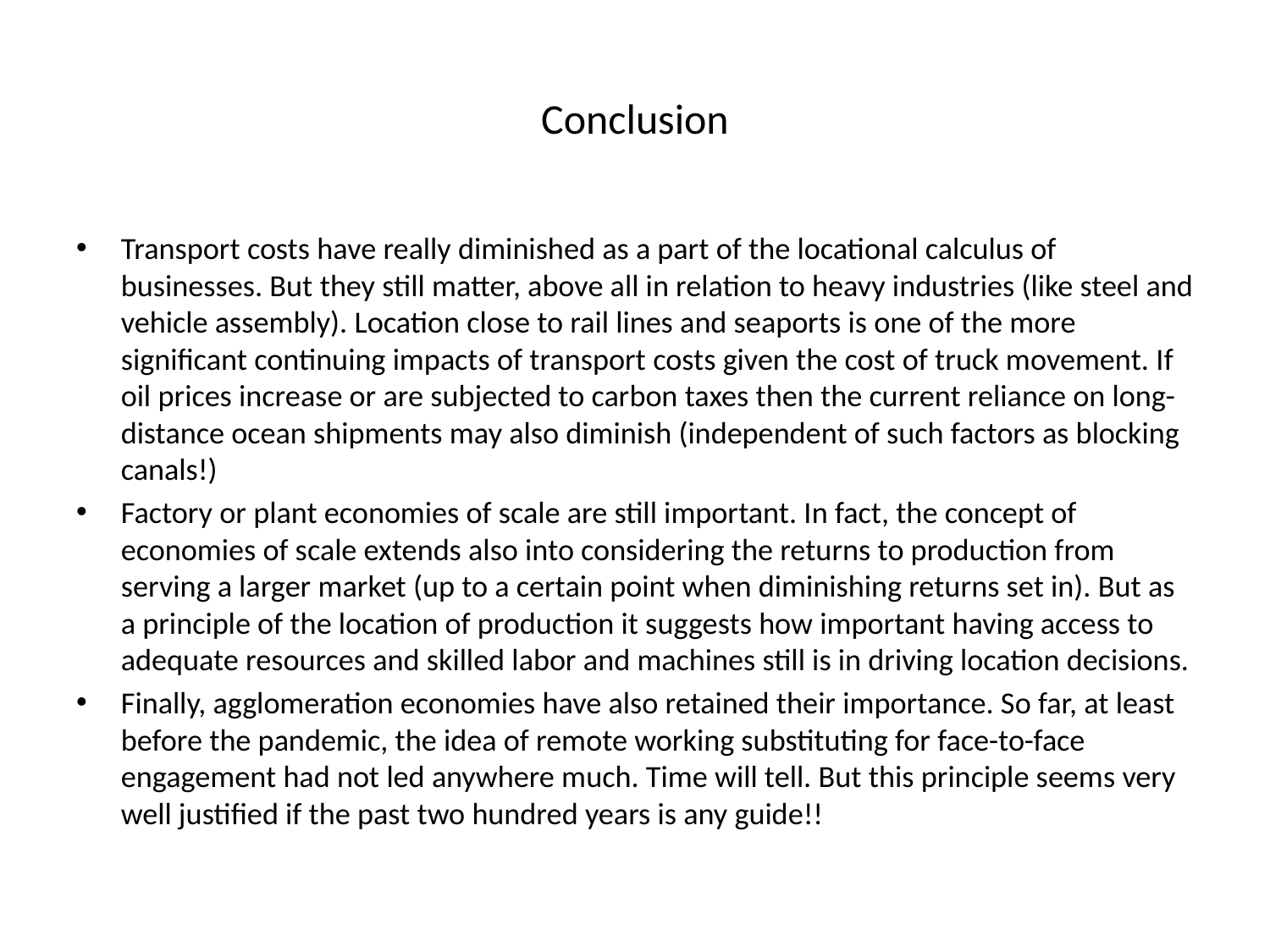

# Conclusion
Transport costs have really diminished as a part of the locational calculus of businesses. But they still matter, above all in relation to heavy industries (like steel and vehicle assembly). Location close to rail lines and seaports is one of the more significant continuing impacts of transport costs given the cost of truck movement. If oil prices increase or are subjected to carbon taxes then the current reliance on long-distance ocean shipments may also diminish (independent of such factors as blocking canals!)
Factory or plant economies of scale are still important. In fact, the concept of economies of scale extends also into considering the returns to production from serving a larger market (up to a certain point when diminishing returns set in). But as a principle of the location of production it suggests how important having access to adequate resources and skilled labor and machines still is in driving location decisions.
Finally, agglomeration economies have also retained their importance. So far, at least before the pandemic, the idea of remote working substituting for face-to-face engagement had not led anywhere much. Time will tell. But this principle seems very well justified if the past two hundred years is any guide!!